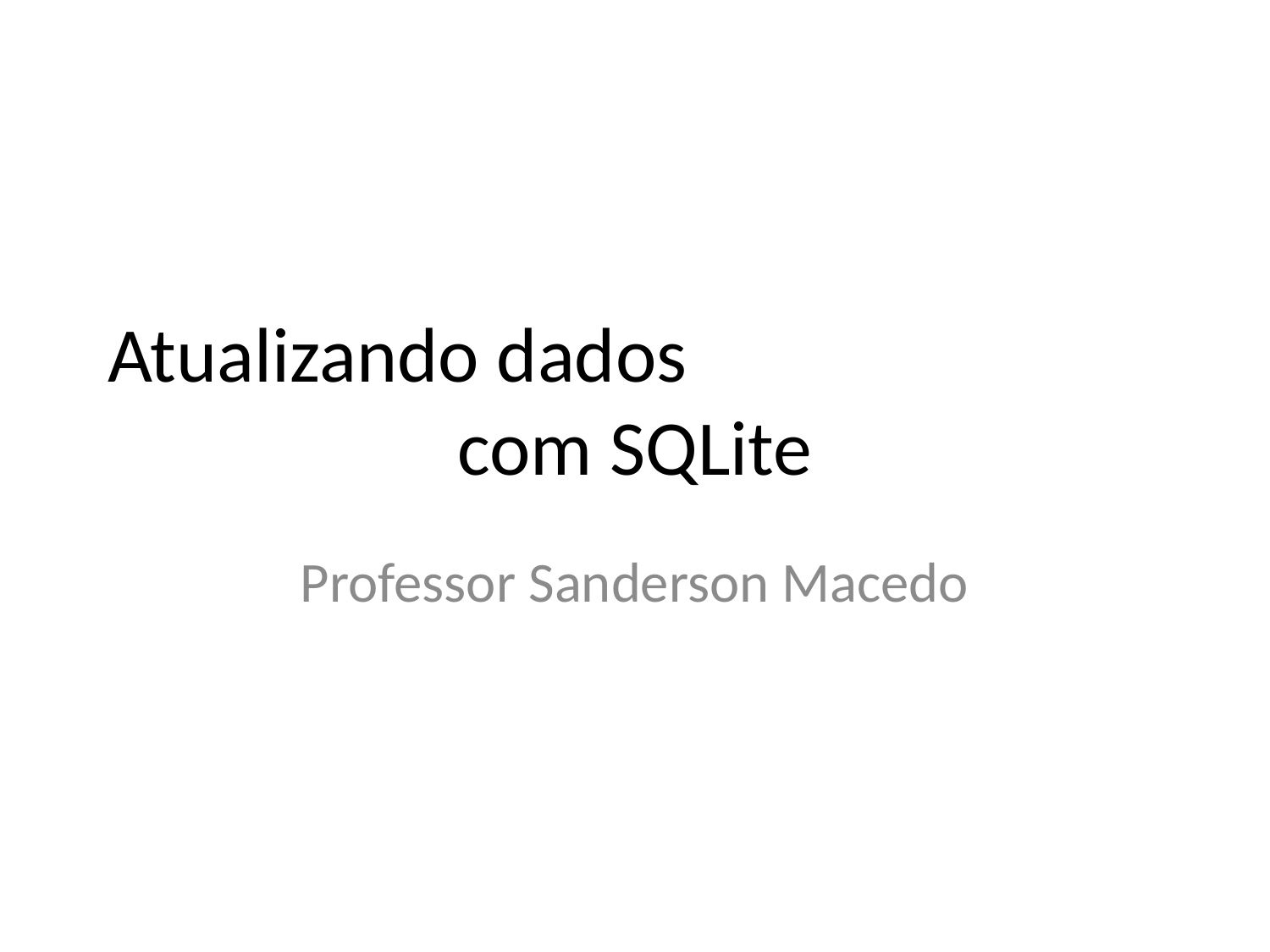

Atualizando dados
com SQLite
Professor Sanderson Macedo